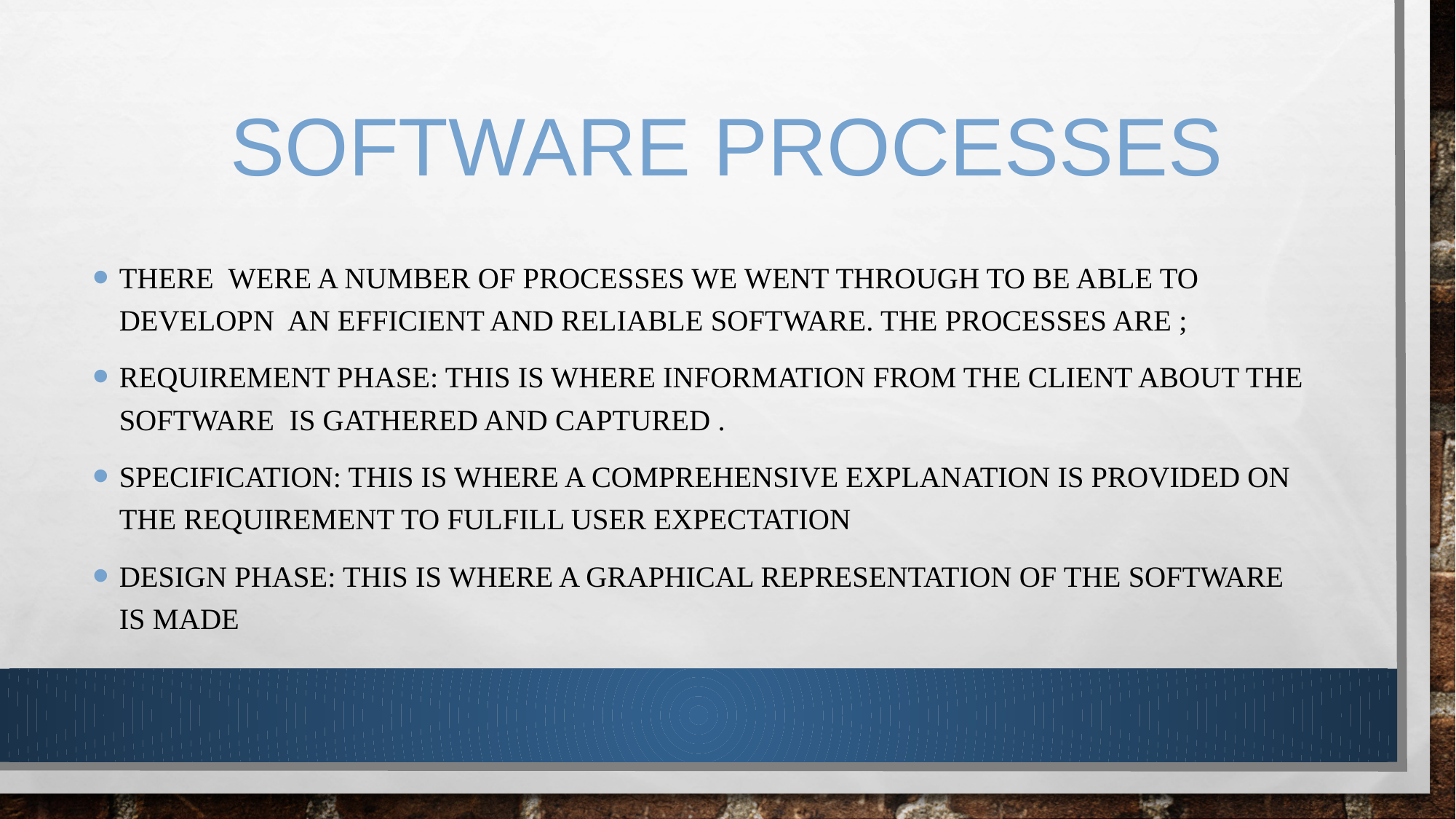

# SOFTWARE PROCESSES
THERE  WERE A NUMBER OF PROCESSES WE WENT THROUGH TO BE ABLE TO DEVELOPN  AN EFFICIENT AND RELIABLE SOFTWARE. THE PROCESSES ARE ;
REQUIREMENT PHASE: THIS IS WHERE INFORMATION FROM THE CLIENT ABOUT THE SOFTWARE  IS GATHERED AND CAPTURED .
SPECIFICATION: THIS IS WHERE A COMPREHENSIVE EXPLANATION IS PROVIDED ON THE REQUIREMENT TO FULFILL USER EXPECTATION
DESIGN PHASE: THIS IS WHERE A GRAPHICAL REPRESENTATION OF THE SOFTWARE IS MADE